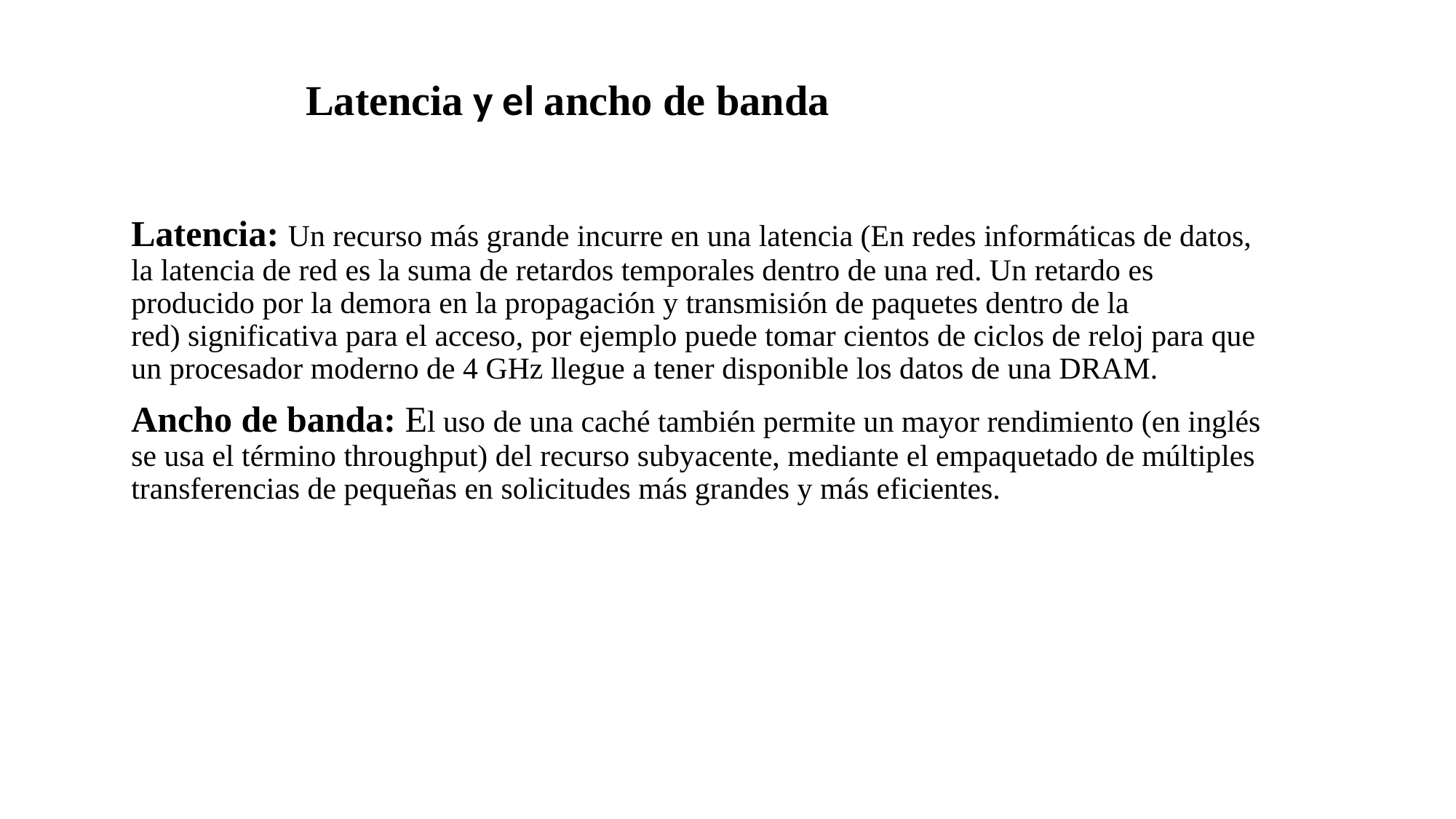

# Latencia y el ancho de banda
Latencia: Un recurso más grande incurre en una latencia (En redes informáticas de datos, la latencia de red es la suma de retardos temporales dentro de una red. Un retardo es producido por la demora en la propagación y transmisión de paquetes dentro de la red) significativa para el acceso, por ejemplo puede tomar cientos de ciclos de reloj para que un procesador moderno de 4 GHz llegue a tener disponible los datos de una DRAM.
Ancho de banda: El uso de una caché también permite un mayor rendimiento (en inglés se usa el término throughput) del recurso subyacente, mediante el empaquetado de múltiples transferencias de pequeñas en solicitudes más grandes y más eficientes.